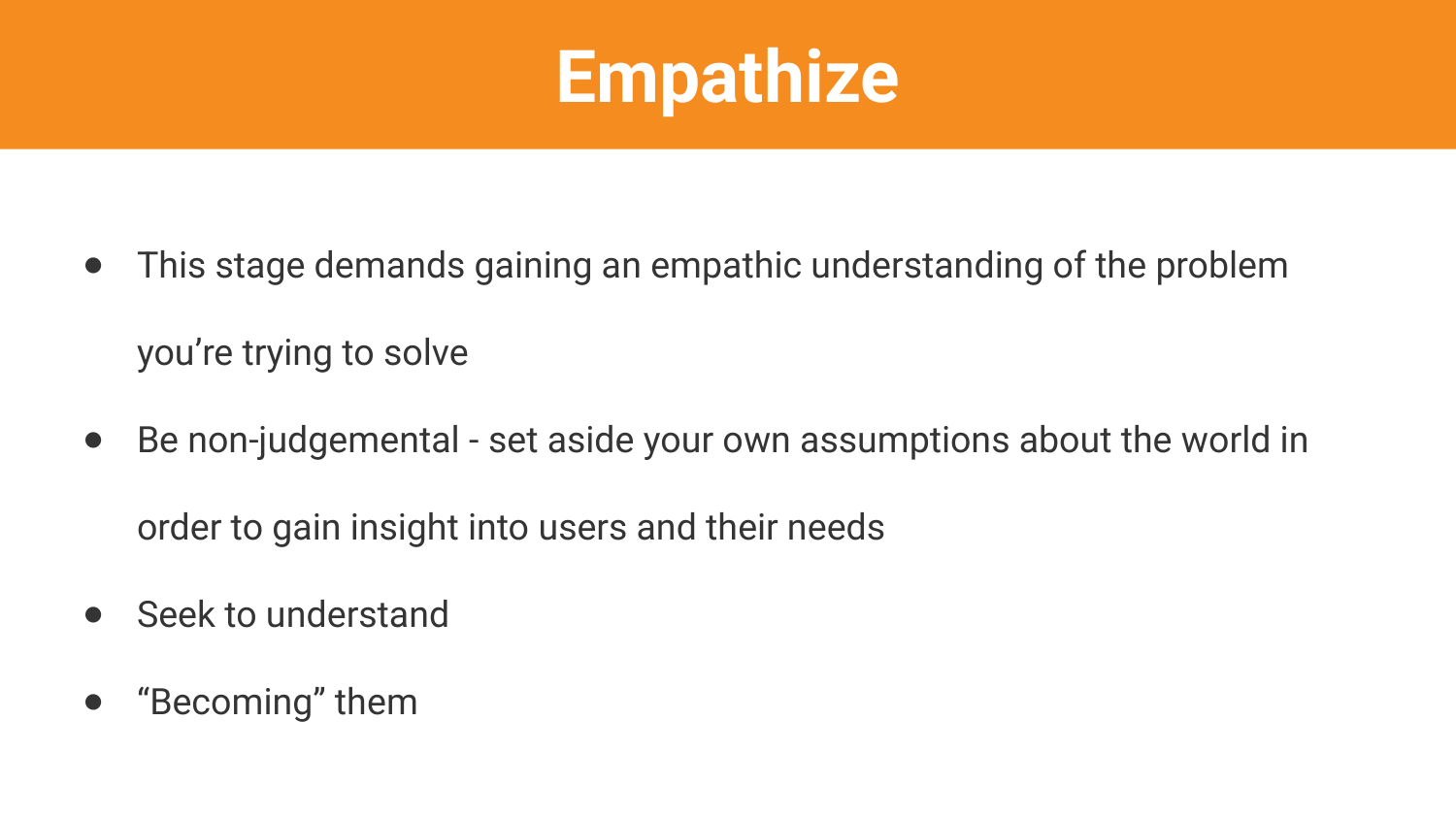

# Empathize
This stage demands gaining an empathic understanding of the problem you’re trying to solve
Be non-judgemental - set aside your own assumptions about the world in order to gain insight into users and their needs
Seek to understand
“Becoming” them